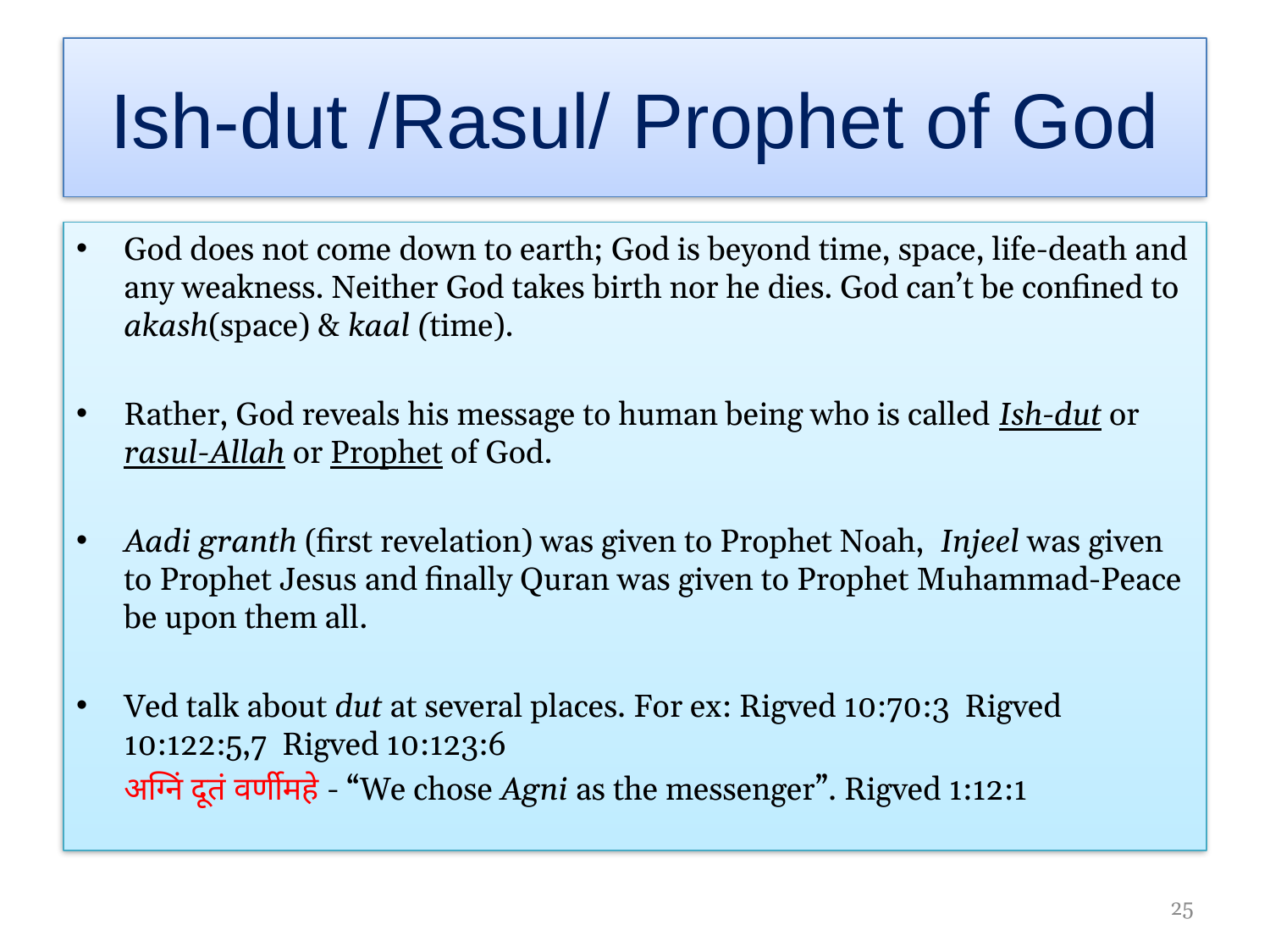

# Ish-dut /Rasul/ Prophet of God
God does not come down to earth; God is beyond time, space, life-death and any weakness. Neither God takes birth nor he dies. God can’t be confined to akash(space) & kaal (time).

Rather, God reveals his message to human being who is called Ish-dut or rasul-Allah or Prophet of God.

Aadi granth (first revelation) was given to Prophet Noah,  Injeel was given to Prophet Jesus and finally Quran was given to Prophet Muhammad-Peace be upon them all.

Ved talk about dut at several places. For ex: Rigved 10:70:3  Rigved 10:122:5,7  Rigved 10:123:6
	अग्निं दूतं वर्णीमहे - “We chose Agni as the messenger”. Rigved 1:12:1
25